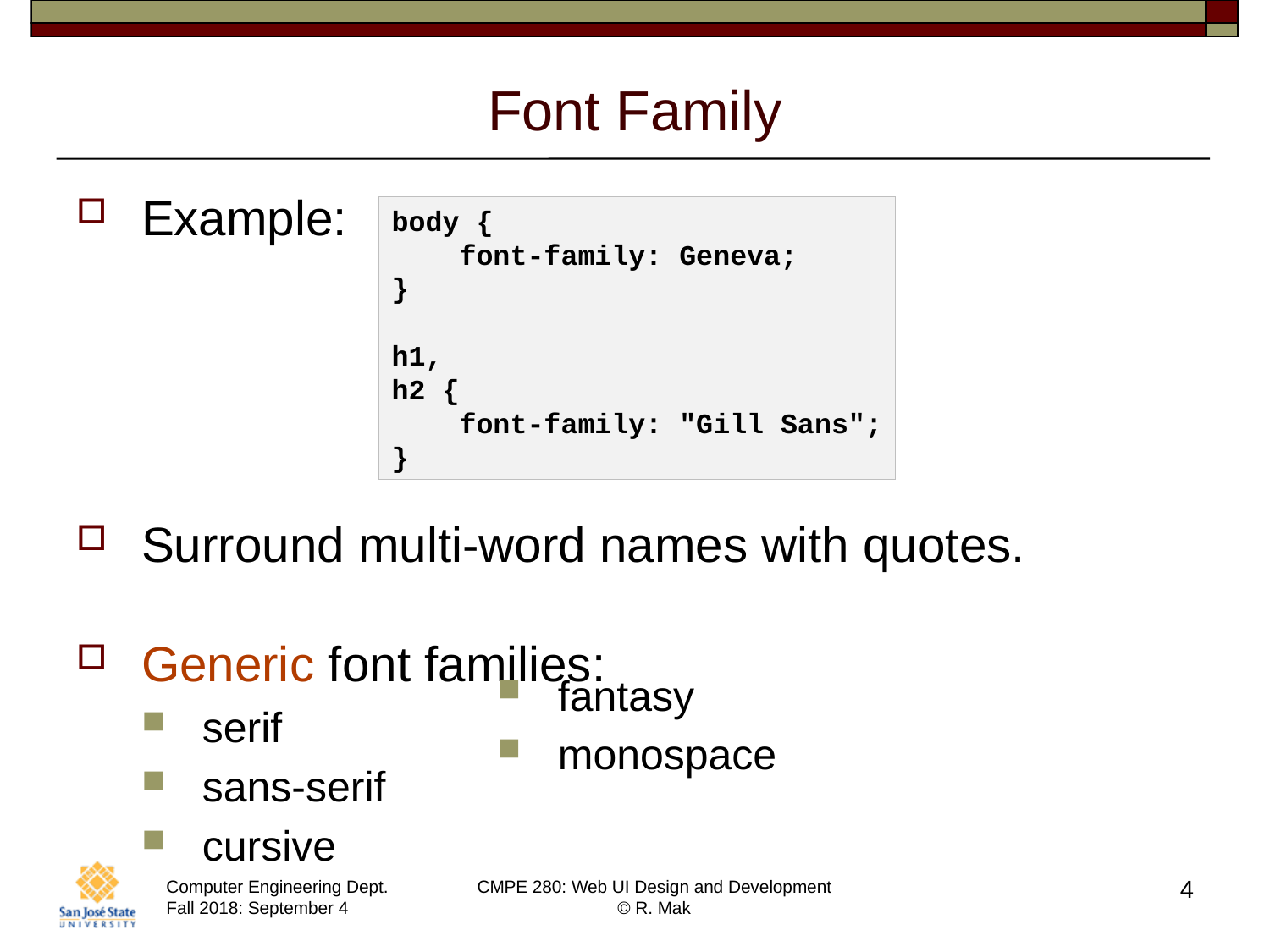

# Font Family
Example:

Surround multi-word names with quotes.

Generic font families:
serif
sans-serif
cursive
body {
    font-family: Geneva;
}

h1,
h2 {
    font-family: "Gill Sans";
}
fantasy
monospace
4